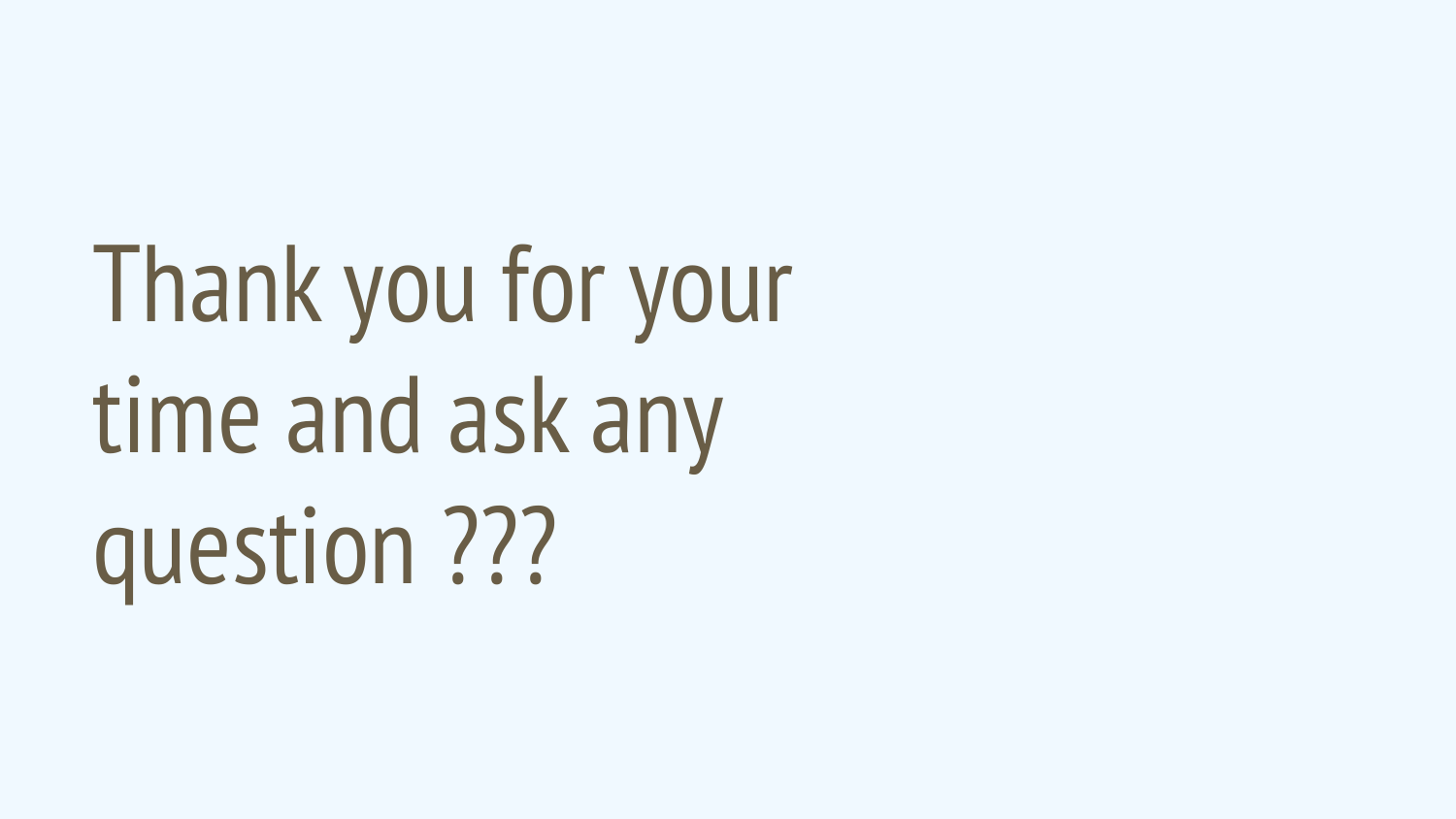

# Thank you for your time and ask any question ???